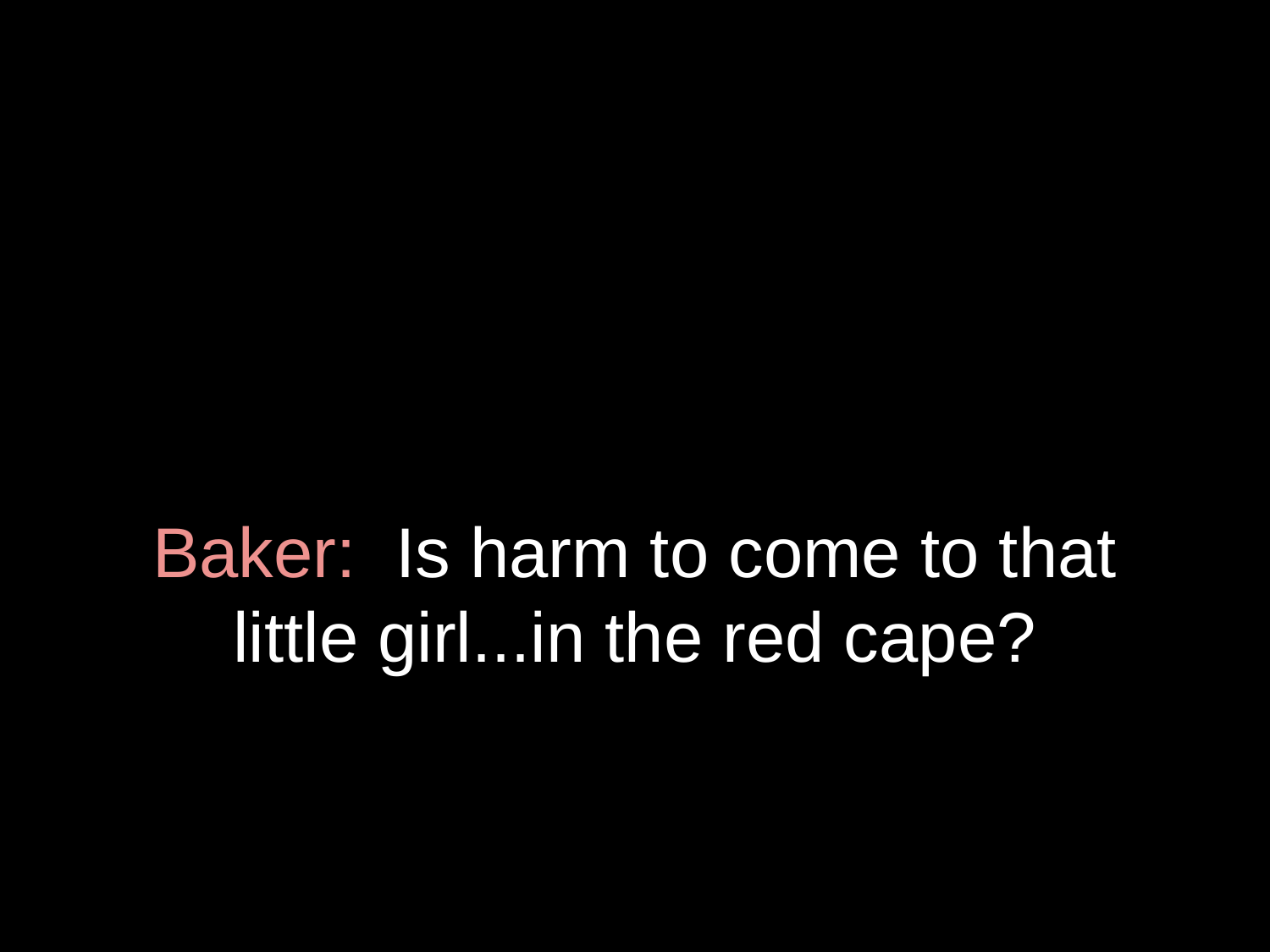

# Baker:  Is harm to come to that little girl...in the red cape?